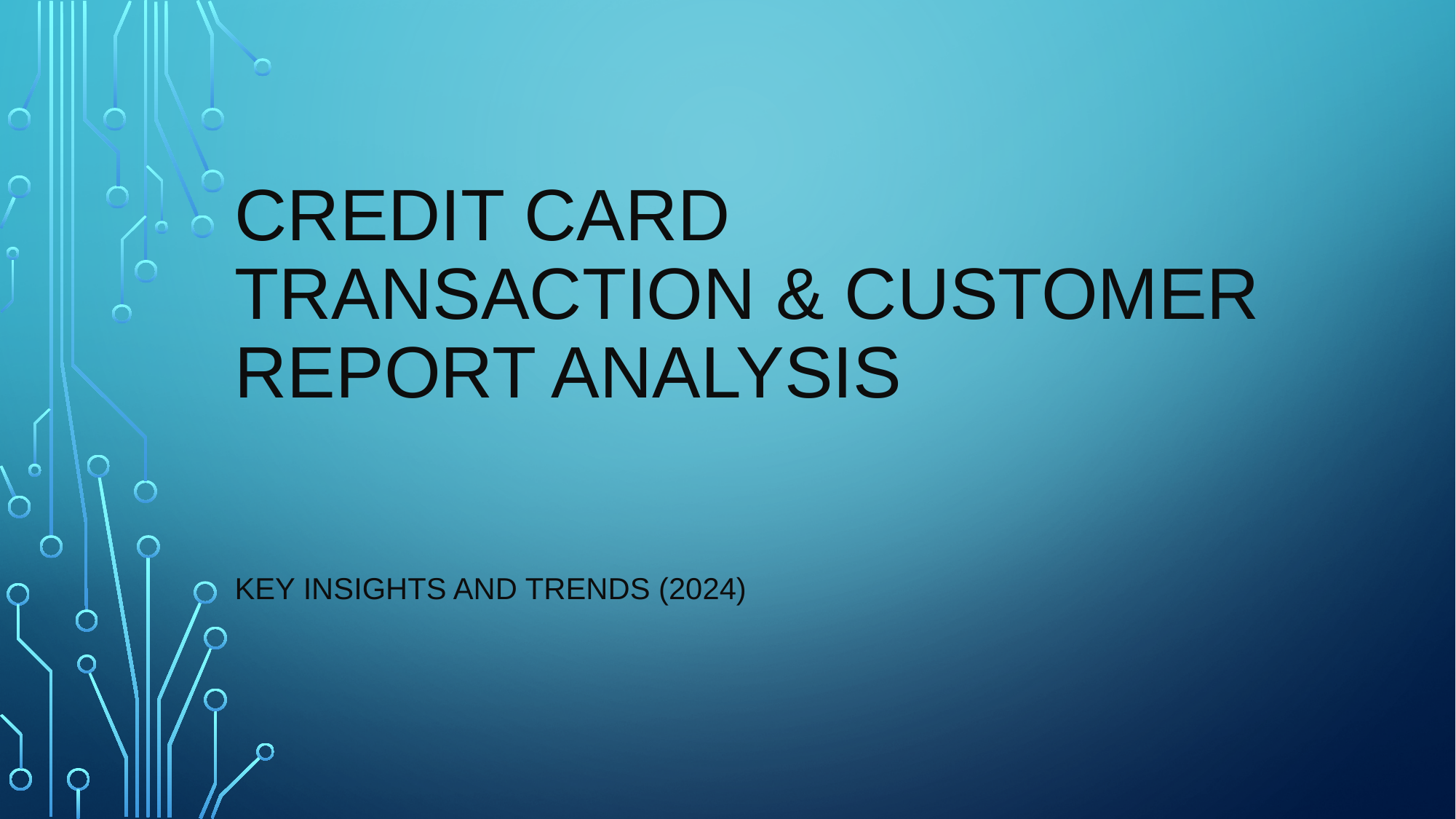

# Credit Card Transaction & Customer Report Analysis
Key Insights and Trends (2024)